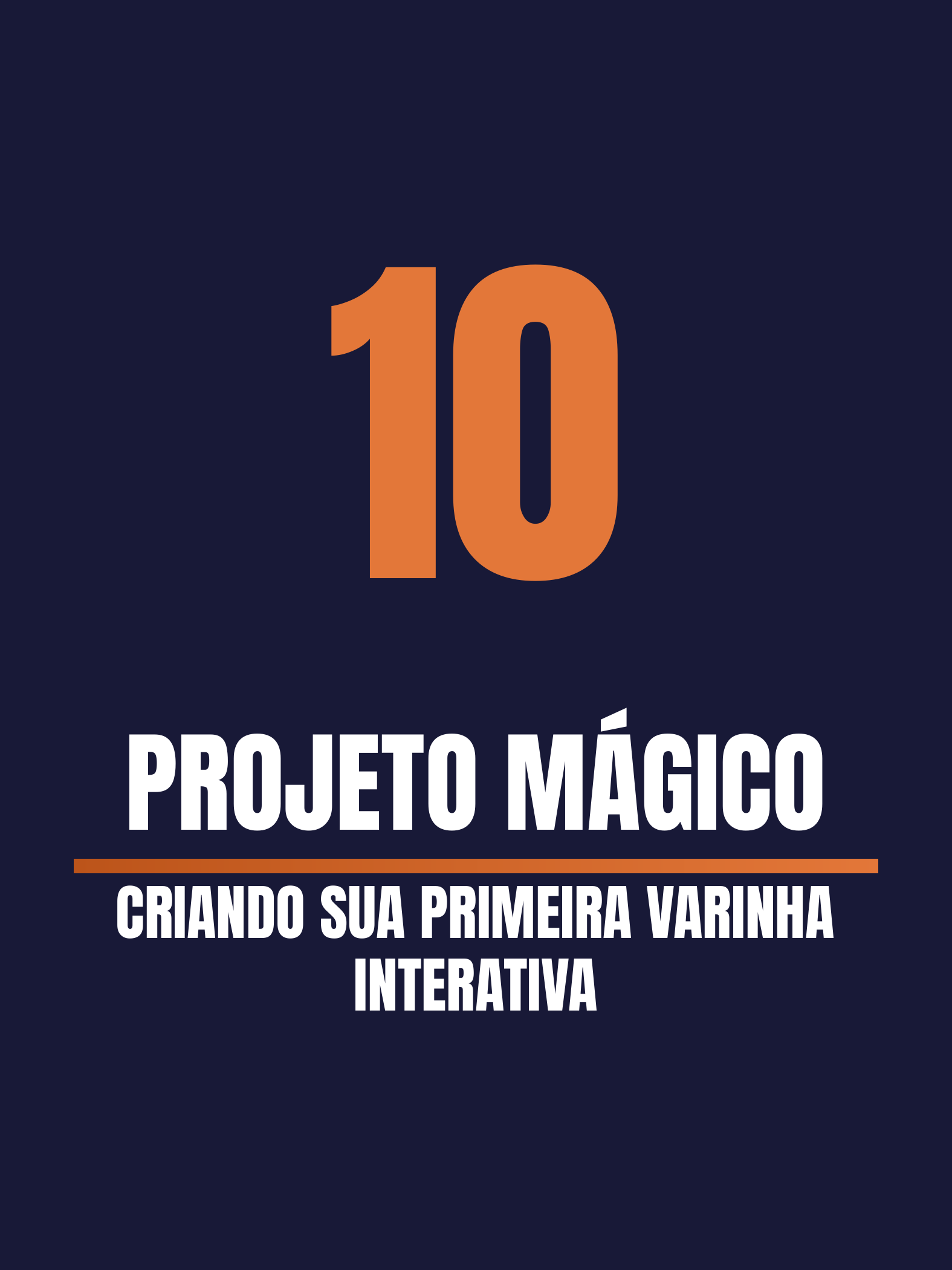

10
PROJETO MÁGICO

CRIANDO SUA PRIMEIRA VARINHA INTERATIVA
JavaScript e a Varinha do Código - PCSM
21